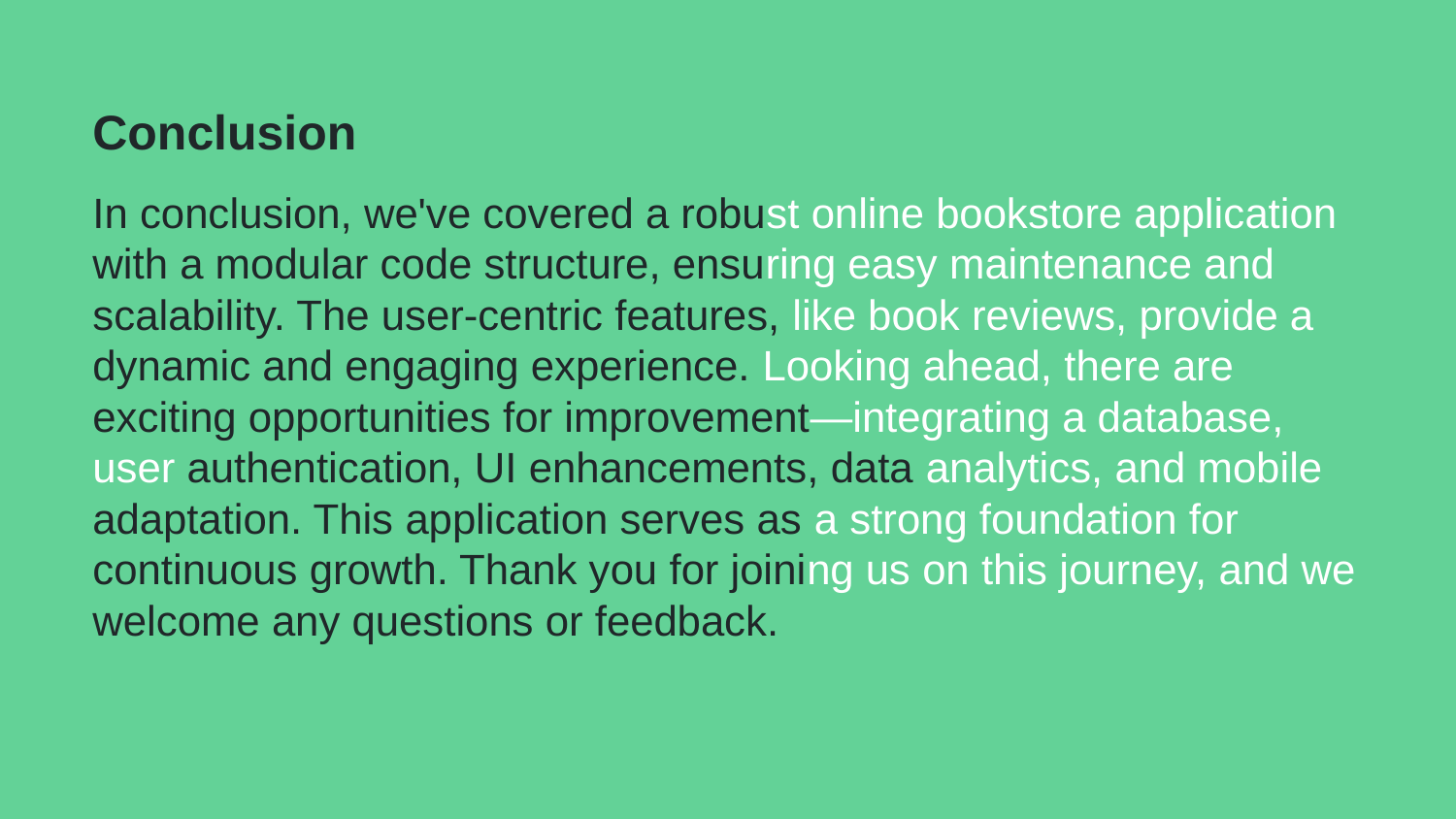

# Conclusion

In conclusion, we've covered a robust online bookstore application with a modular code structure, ensuring easy maintenance and scalability. The user-centric features, like book reviews, provide a dynamic and engaging experience. Looking ahead, there are exciting opportunities for improvement—integrating a database, user authentication, UI enhancements, data analytics, and mobile adaptation. This application serves as a strong foundation for continuous growth. Thank you for joining us on this journey, and we welcome any questions or feedback.